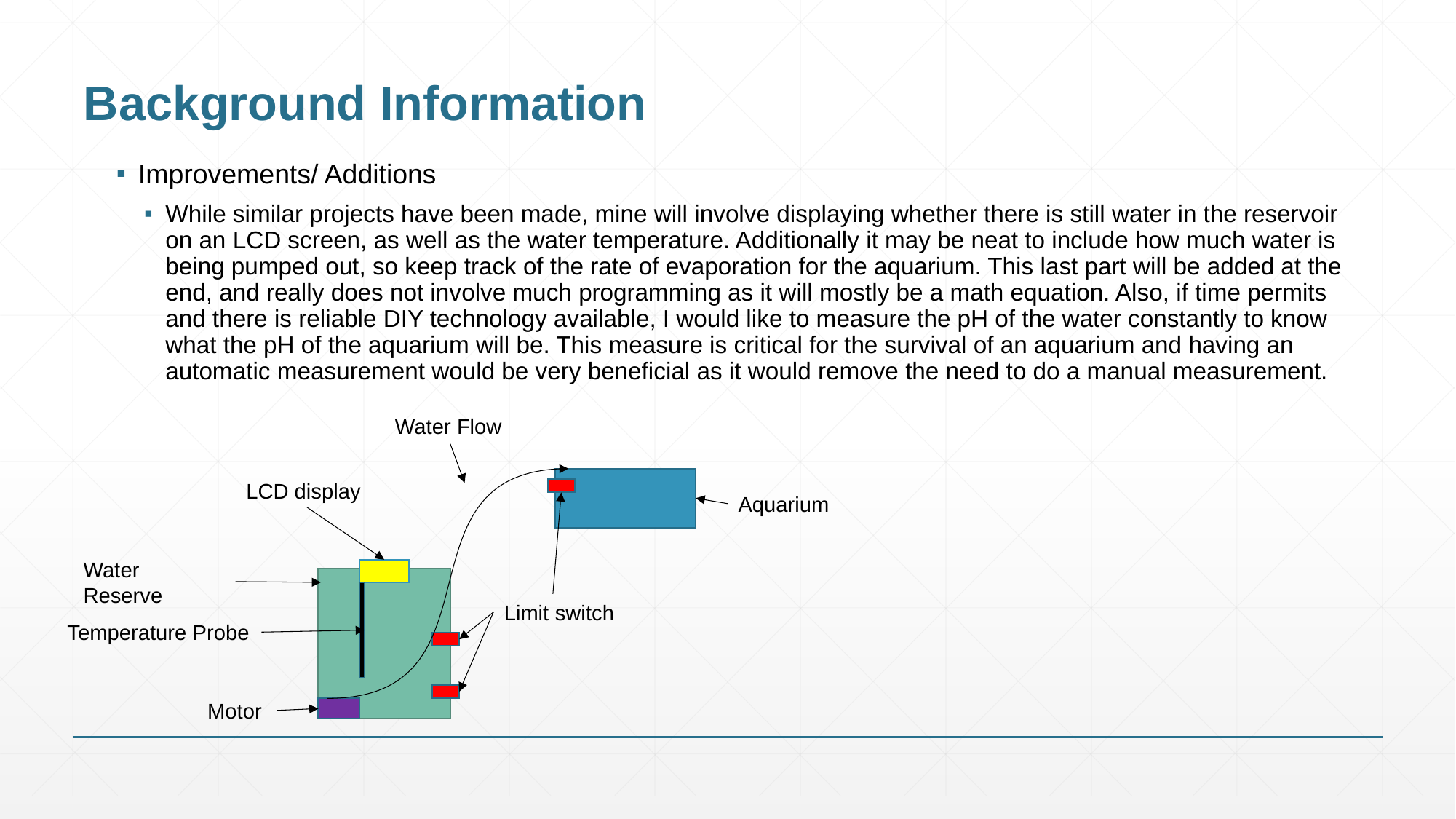

# Background Information
Improvements/ Additions
While similar projects have been made, mine will involve displaying whether there is still water in the reservoir on an LCD screen, as well as the water temperature. Additionally it may be neat to include how much water is being pumped out, so keep track of the rate of evaporation for the aquarium. This last part will be added at the end, and really does not involve much programming as it will mostly be a math equation. Also, if time permits and there is reliable DIY technology available, I would like to measure the pH of the water constantly to know what the pH of the aquarium will be. This measure is critical for the survival of an aquarium and having an automatic measurement would be very beneficial as it would remove the need to do a manual measurement.
Water Flow

LCD display

Aquarium
Water Reserve

Limit switch
Temperature Probe

Motor